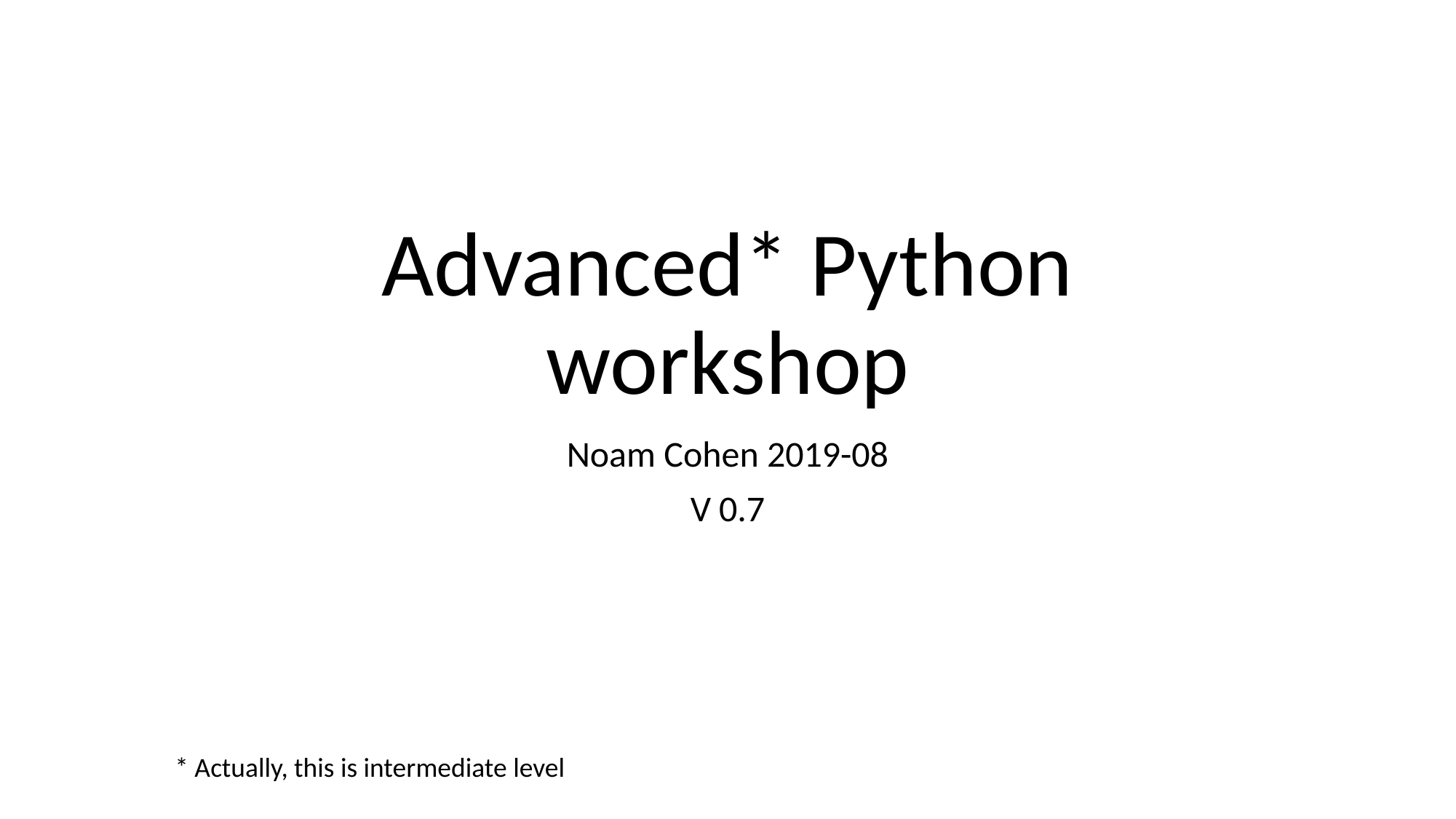

# Advanced* Python workshop
Noam Cohen 2019-08
V 0.7
* Actually, this is intermediate level